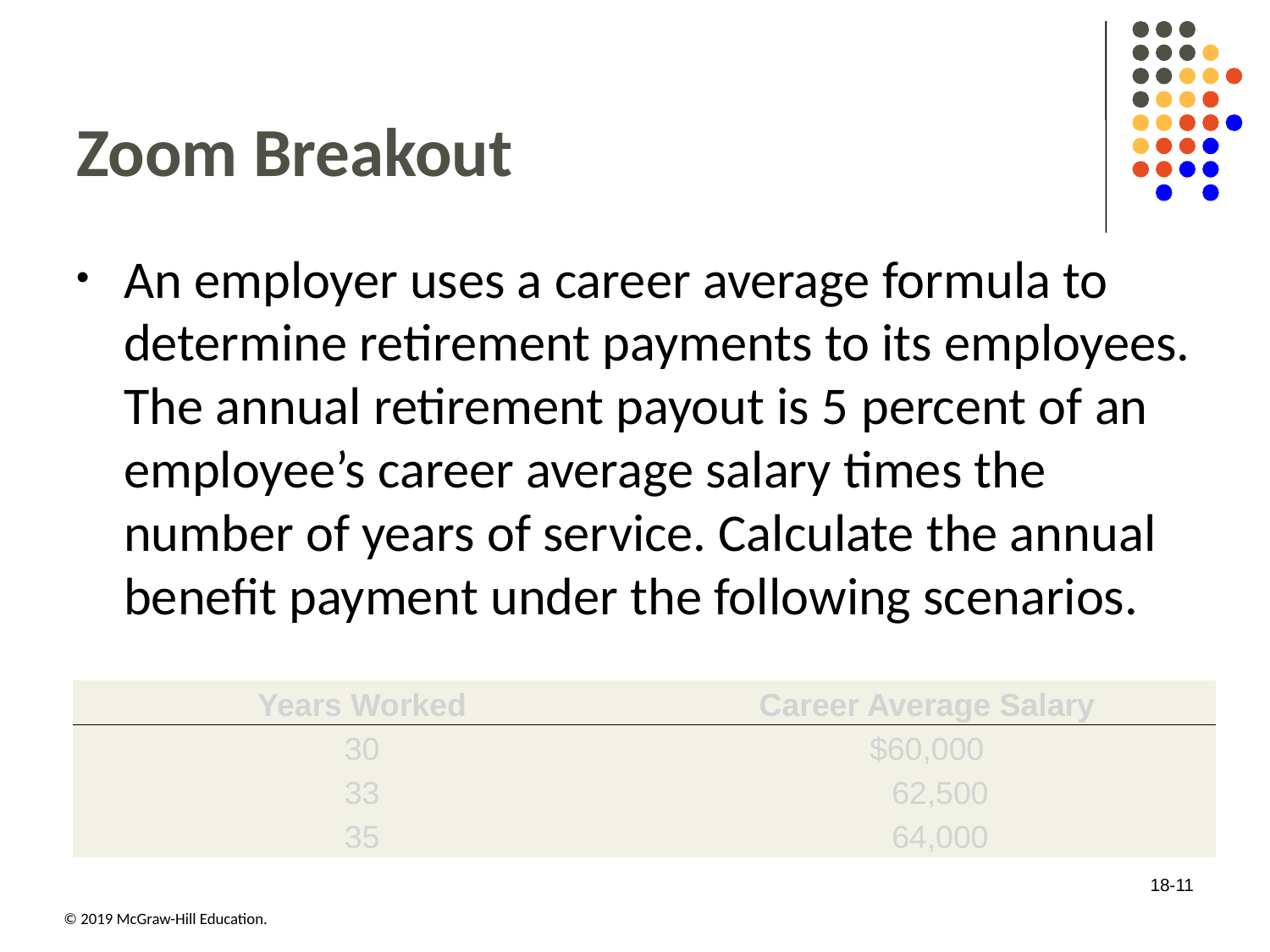

# Zoom Breakout
An employer uses a career average formula to determine retirement payments to its employees. The annual retirement payout is 5 percent of an employee’s career average salary times the number of years of service. Calculate the annual benefit payment under the following scenarios.

| Years Worked | Career Average Salary |
| --- | --- |
| 30 | $60,000 |
| 33 | 62,500 |
| 35 | 64,000 |
18-11